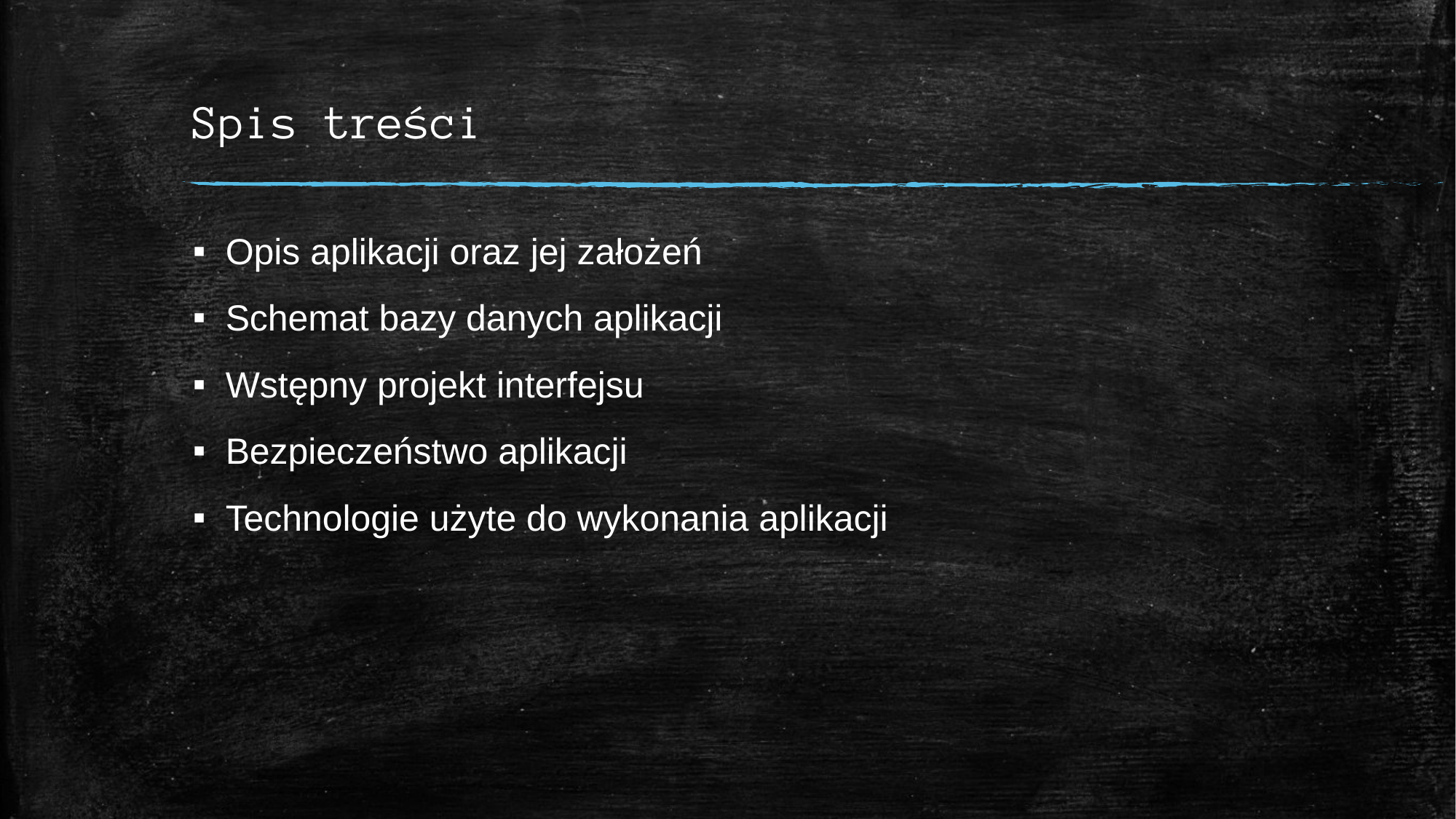

# Spis treści
Opis aplikacji oraz jej założeń
Schemat bazy danych aplikacji
Wstępny projekt interfejsu
Bezpieczeństwo aplikacji
Technologie użyte do wykonania aplikacji